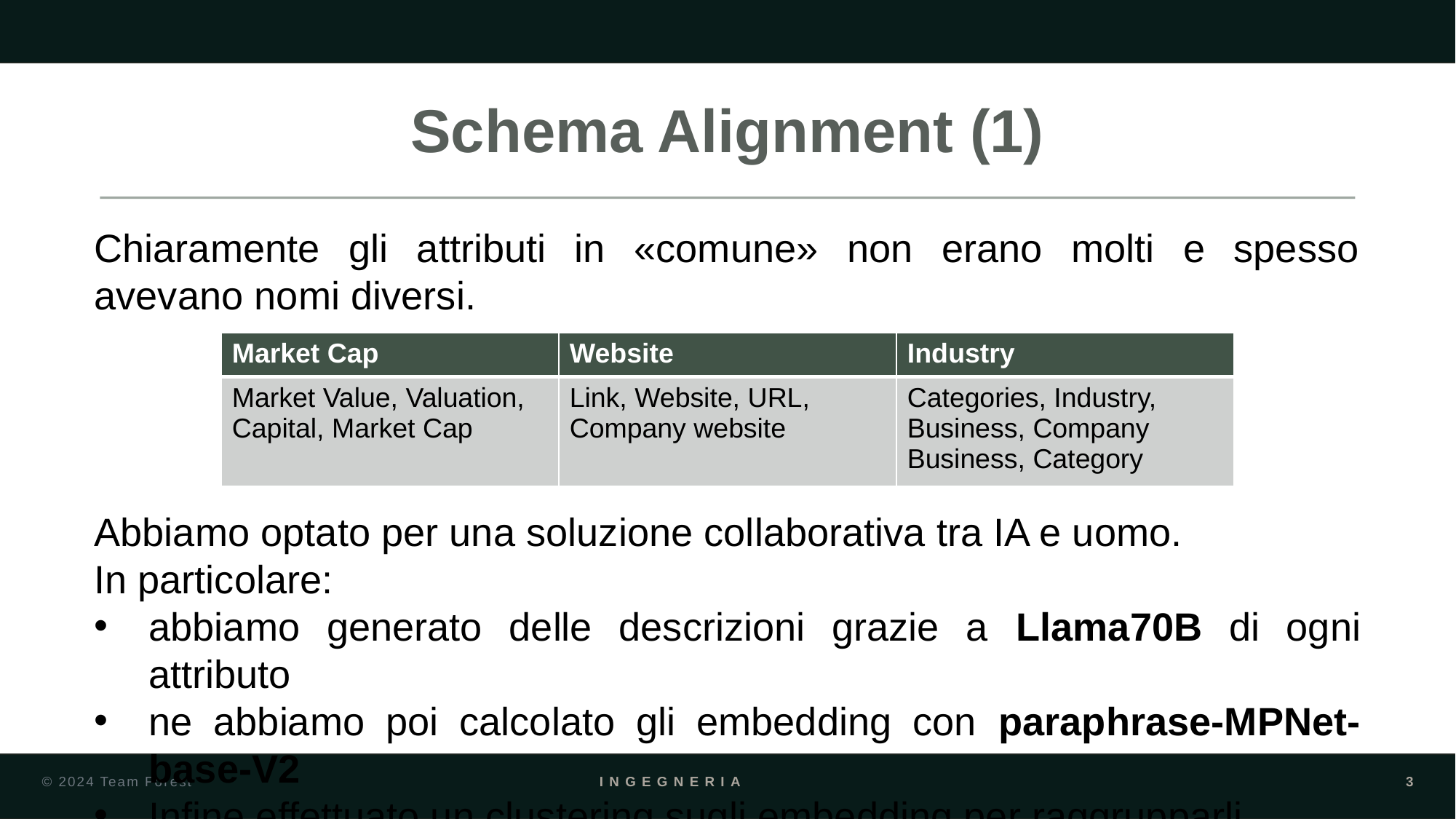

# Schema Alignment (1)
Chiaramente gli attributi in «comune» non erano molti e spesso avevano nomi diversi.

Abbiamo optato per una soluzione collaborativa tra IA e uomo.
In particolare:
abbiamo generato delle descrizioni grazie a Llama70B di ogni attributo
ne abbiamo poi calcolato gli embedding con paraphrase-MPNet-base-V2
Infine effettuato un clustering sugli embedding per raggrupparli
| Market Cap | Website | Industry |
| --- | --- | --- |
| Market Value, Valuation, Capital, Market Cap | Link, Website, URL, Company website | Categories, Industry, Business, Company Business, Category |

© 2024 Team Forest
Ingegneria dei dati
3